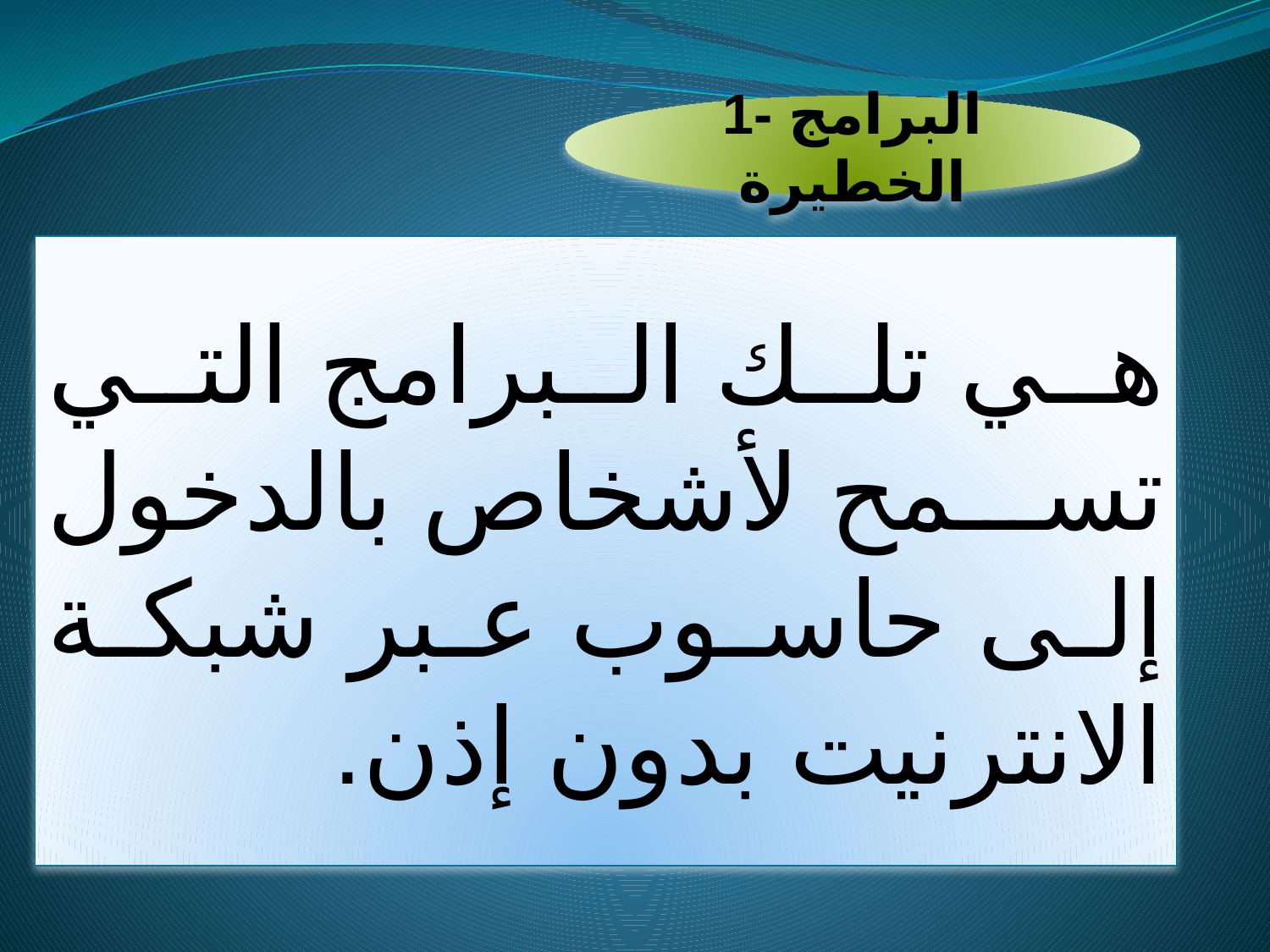

1- البرامج الخطيرة
هي تلك البرامج التي تسمح لأشخاص بالدخول إلى حاسوب عبر شبكة الانترنيت بدون إذن.